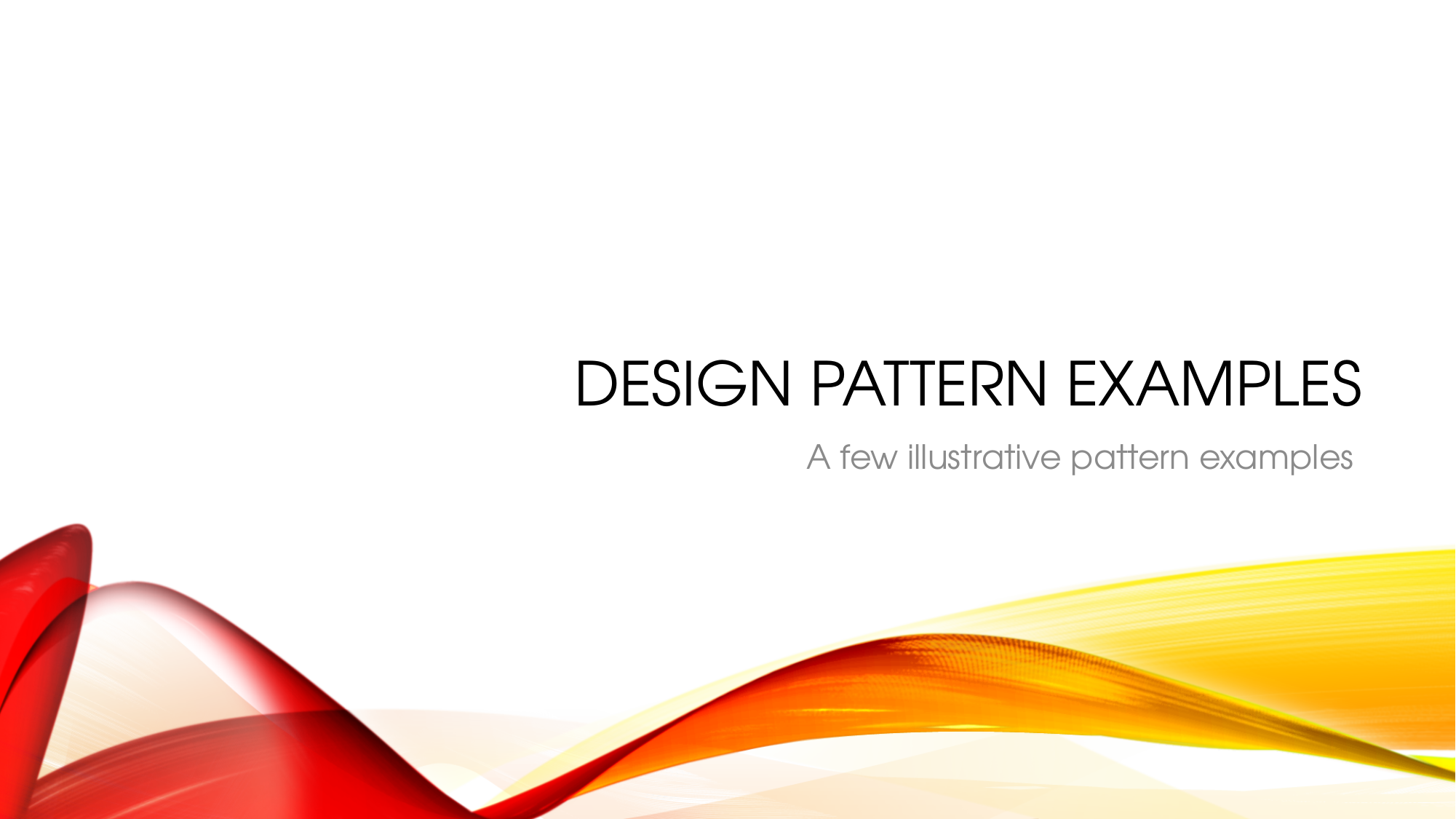

# Design Pattern Examples
A few illustrative pattern examples